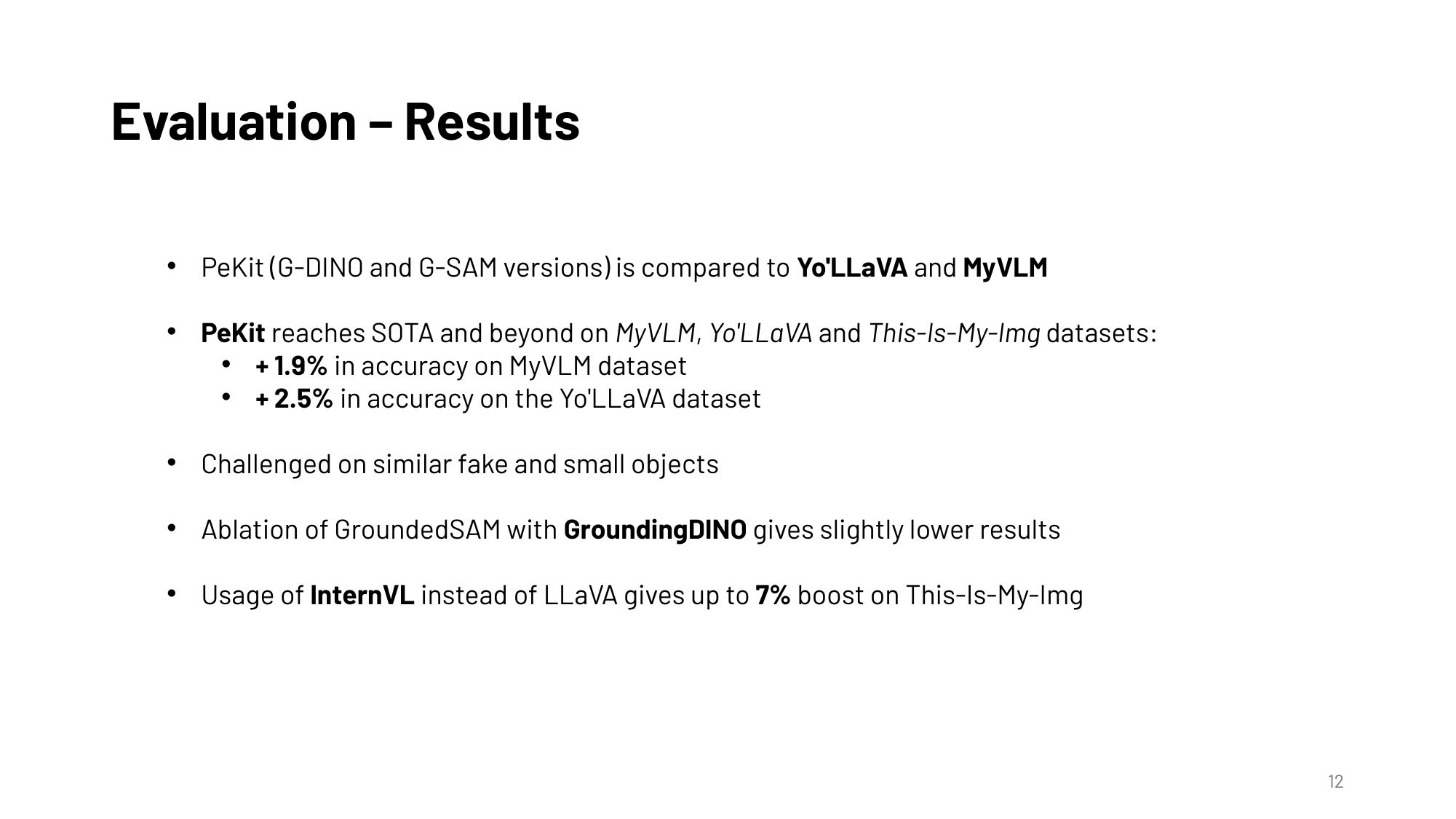

# Evaluation – Results
PeKit (G-DINO and G-SAM versions) is compared to Yo'LLaVA and MyVLM

PeKit reaches SOTA and beyond on MyVLM, Yo'LLaVA and This-Is-My-Img datasets:
+ 1.9% in accuracy on MyVLM dataset
+ 2.5% in accuracy on the Yo'LLaVA dataset

Challenged on similar fake and small objects

Ablation of GroundedSAM with GroundingDINO gives slightly lower results

Usage of InternVL instead of LLaVA gives up to 7% boost on This-Is-My-Img

12